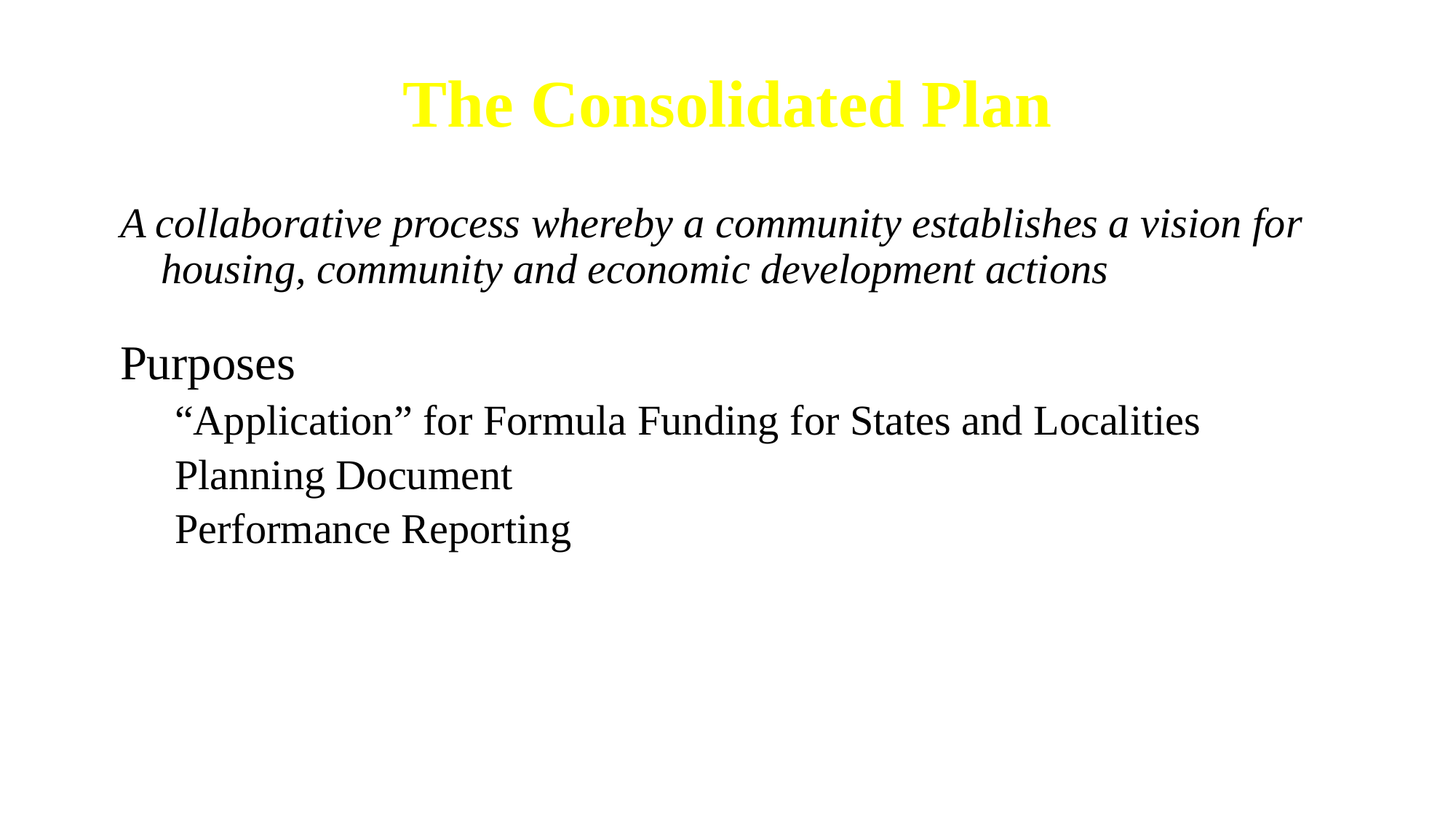

The Consolidated Plan
A collaborative process whereby a community establishes a vision for housing, community and economic development actions

Purposes
“Application” for Formula Funding for States and Localities
Planning Document
Performance Reporting